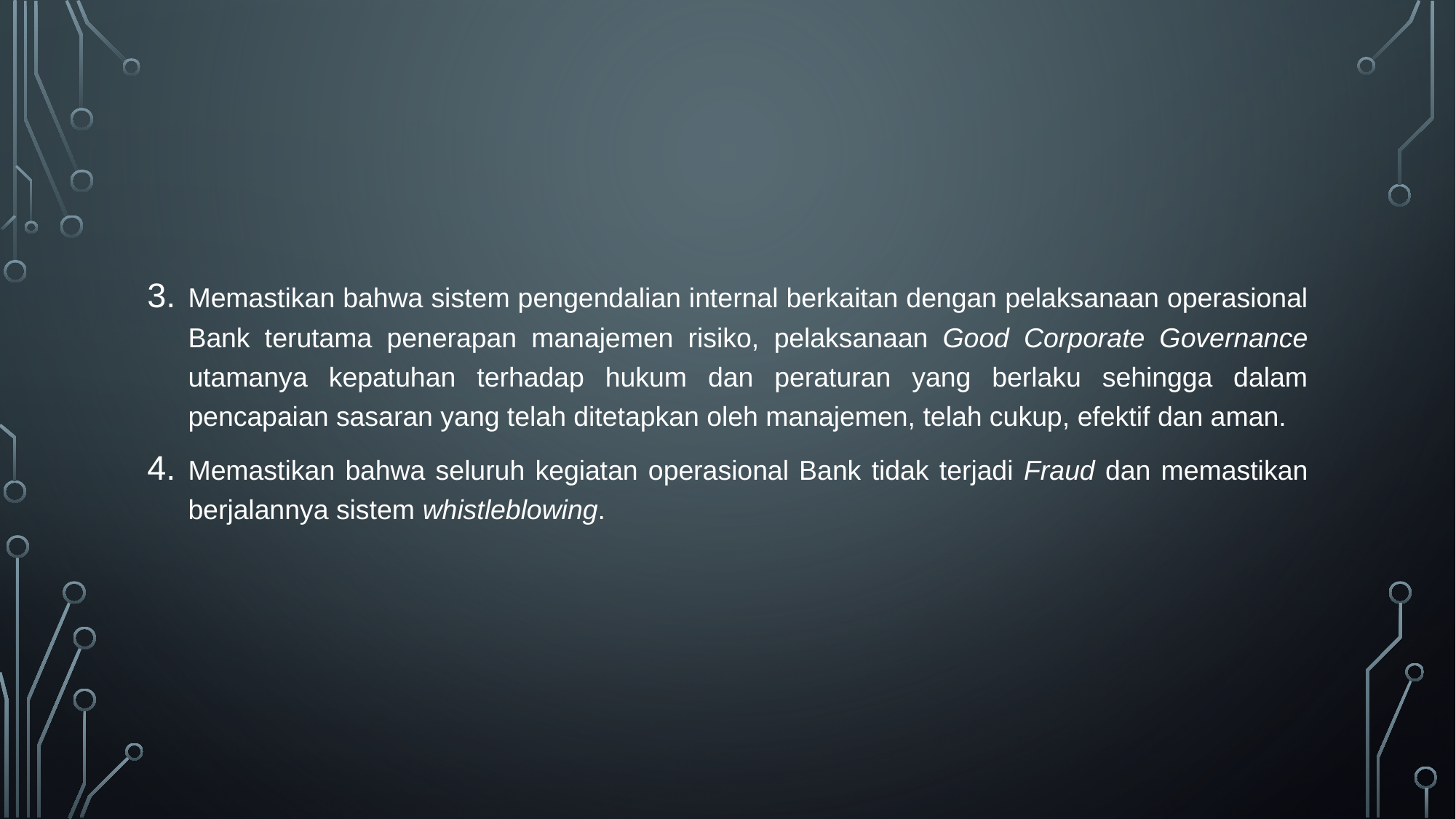

#
Memastikan bahwa sistem pengendalian internal berkaitan dengan pelaksanaan operasional Bank terutama penerapan manajemen risiko, pelaksanaan Good Corporate Governance utamanya kepatuhan terhadap hukum dan peraturan yang berlaku sehingga dalam pencapaian sasaran yang telah ditetapkan oleh manajemen, telah cukup, efektif dan aman.
Memastikan bahwa seluruh kegiatan operasional Bank tidak terjadi Fraud dan memastikan berjalannya sistem whistleblowing.